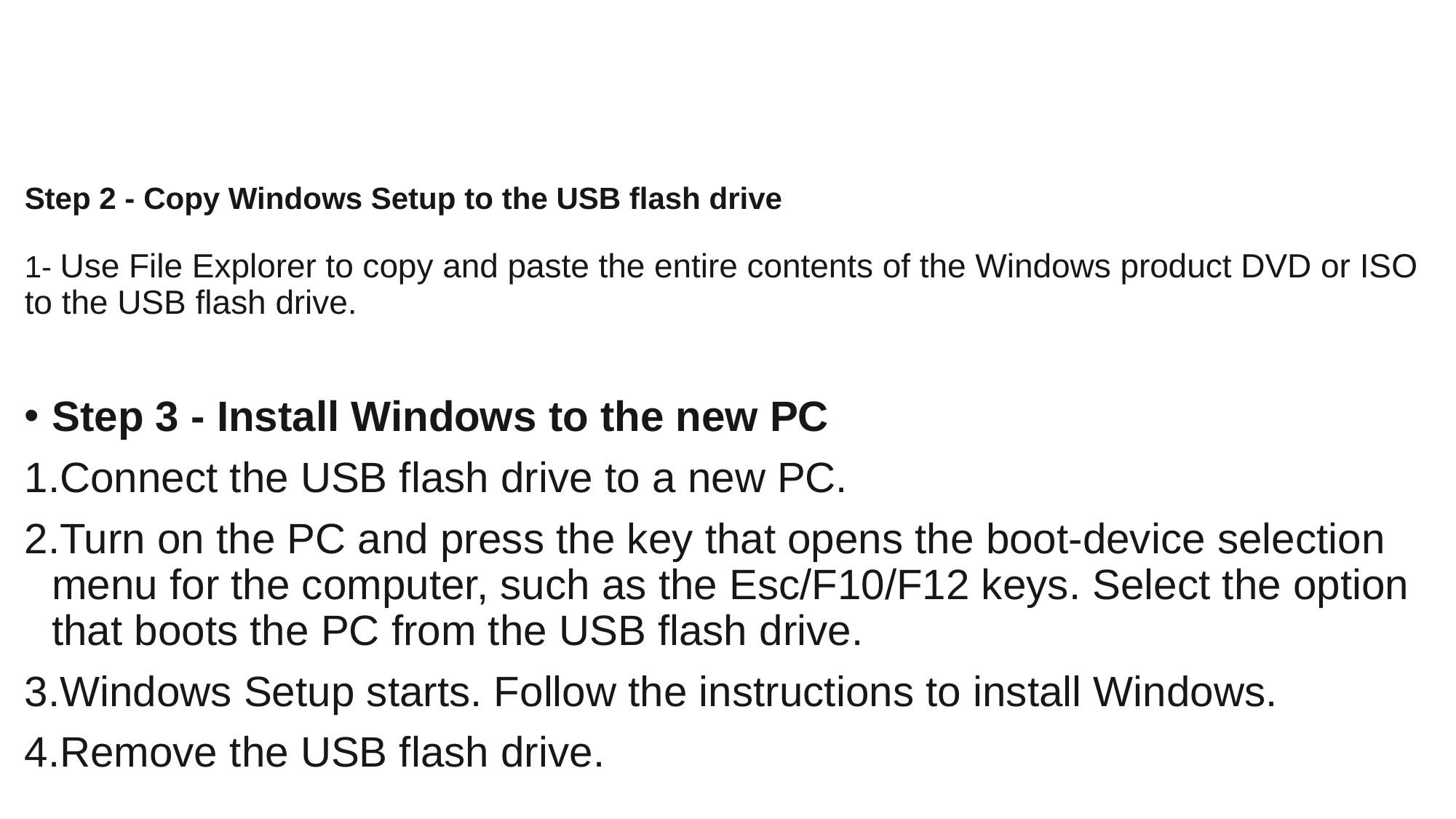

# Step 2 - Copy Windows Setup to the USB flash drive 1- Use File Explorer to copy and paste the entire contents of the Windows product DVD or ISO to the USB flash drive.

Step 3 - Install Windows to the new PC
Connect the USB flash drive to a new PC.
Turn on the PC and press the key that opens the boot-device selection menu for the computer, such as the Esc/F10/F12 keys. Select the option that boots the PC from the USB flash drive.
Windows Setup starts. Follow the instructions to install Windows.
Remove the USB flash drive.